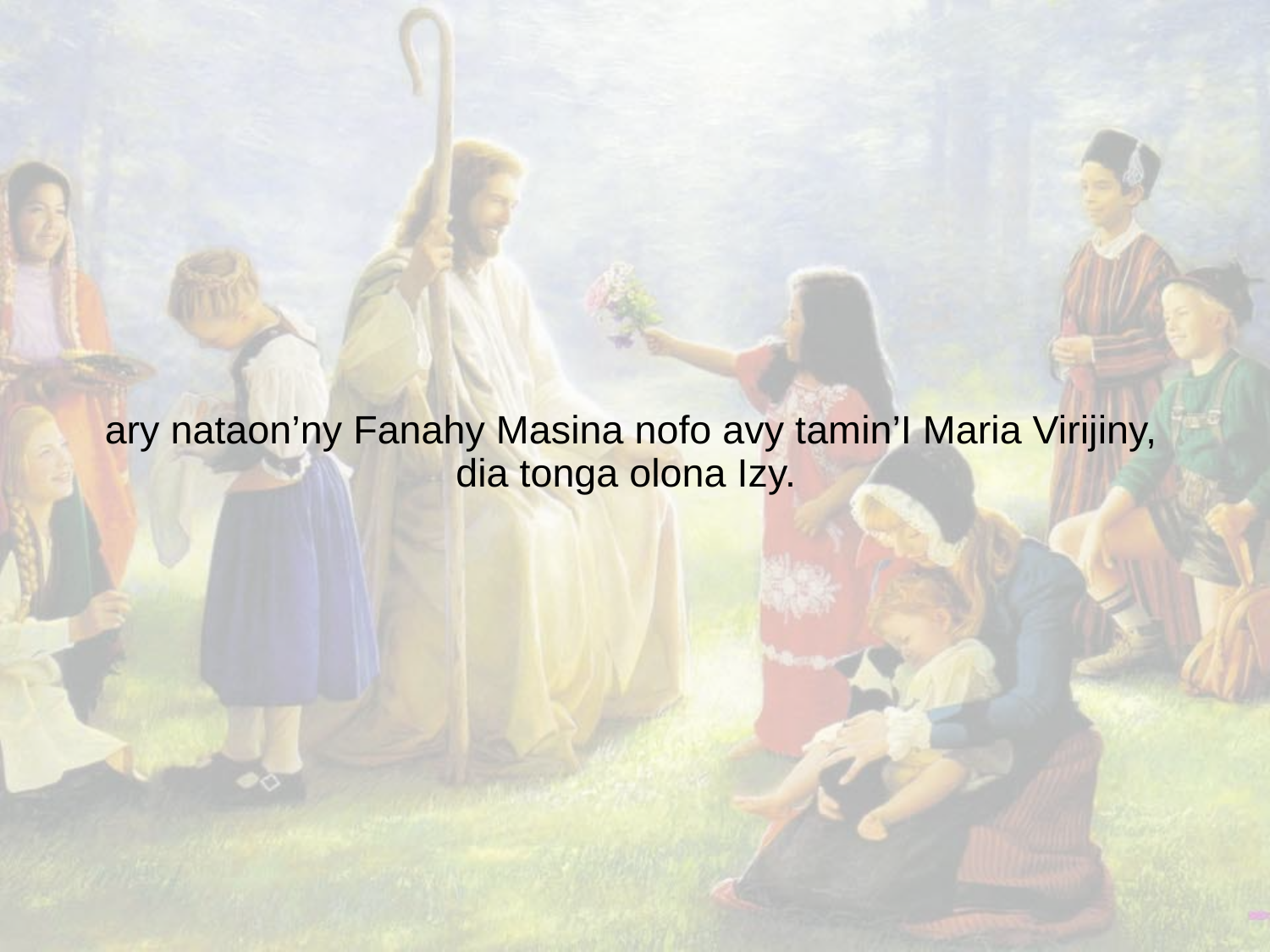

ary nataon’ny Fanahy Masina nofo avy tamin’I Maria Virijiny,
dia tonga olona Izy.